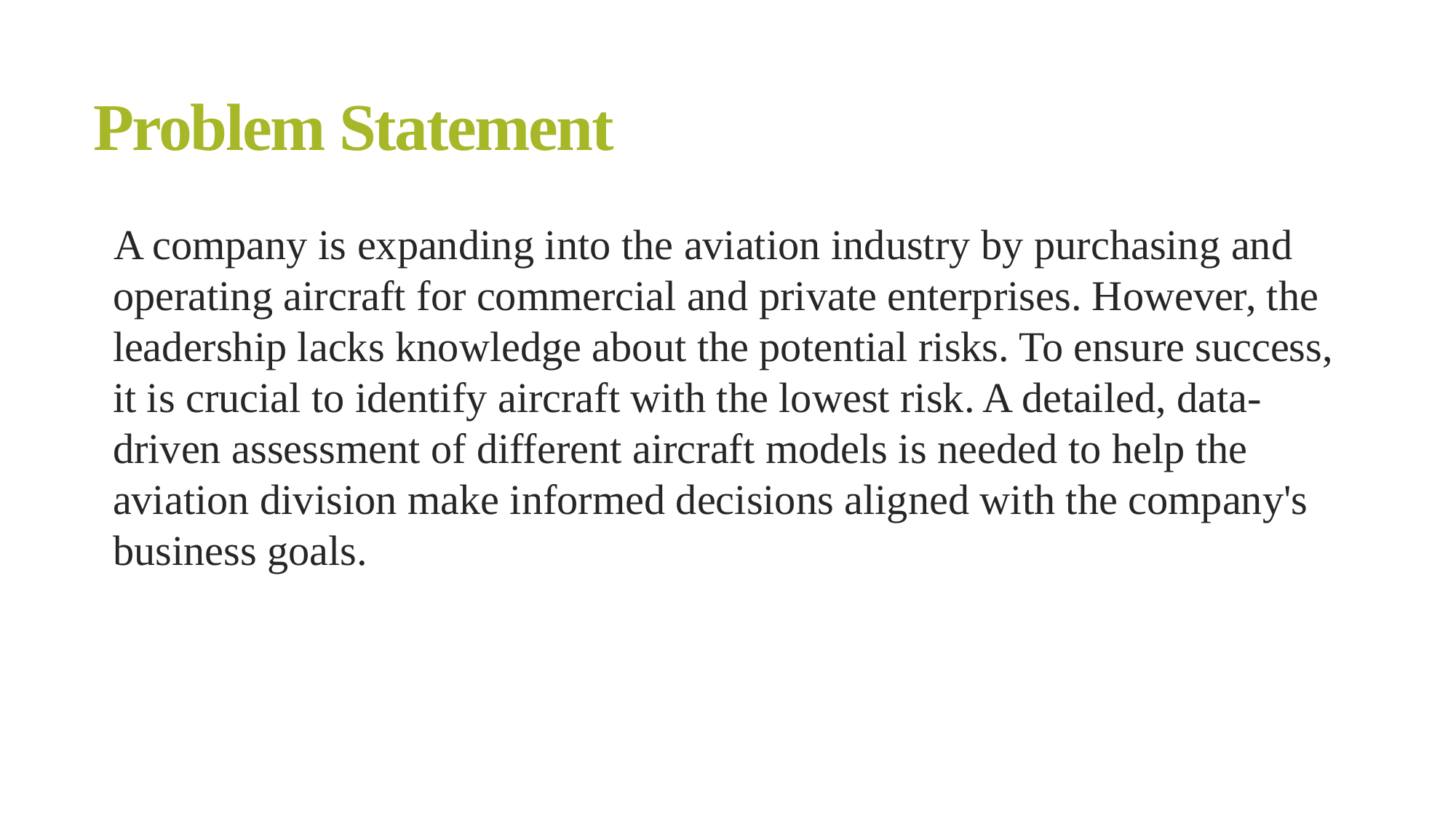

# Problem Statement
A company is expanding into the aviation industry by purchasing and operating aircraft for commercial and private enterprises. However, the leadership lacks knowledge about the potential risks. To ensure success, it is crucial to identify aircraft with the lowest risk. A detailed, data-driven assessment of different aircraft models is needed to help the aviation division make informed decisions aligned with the company's business goals.